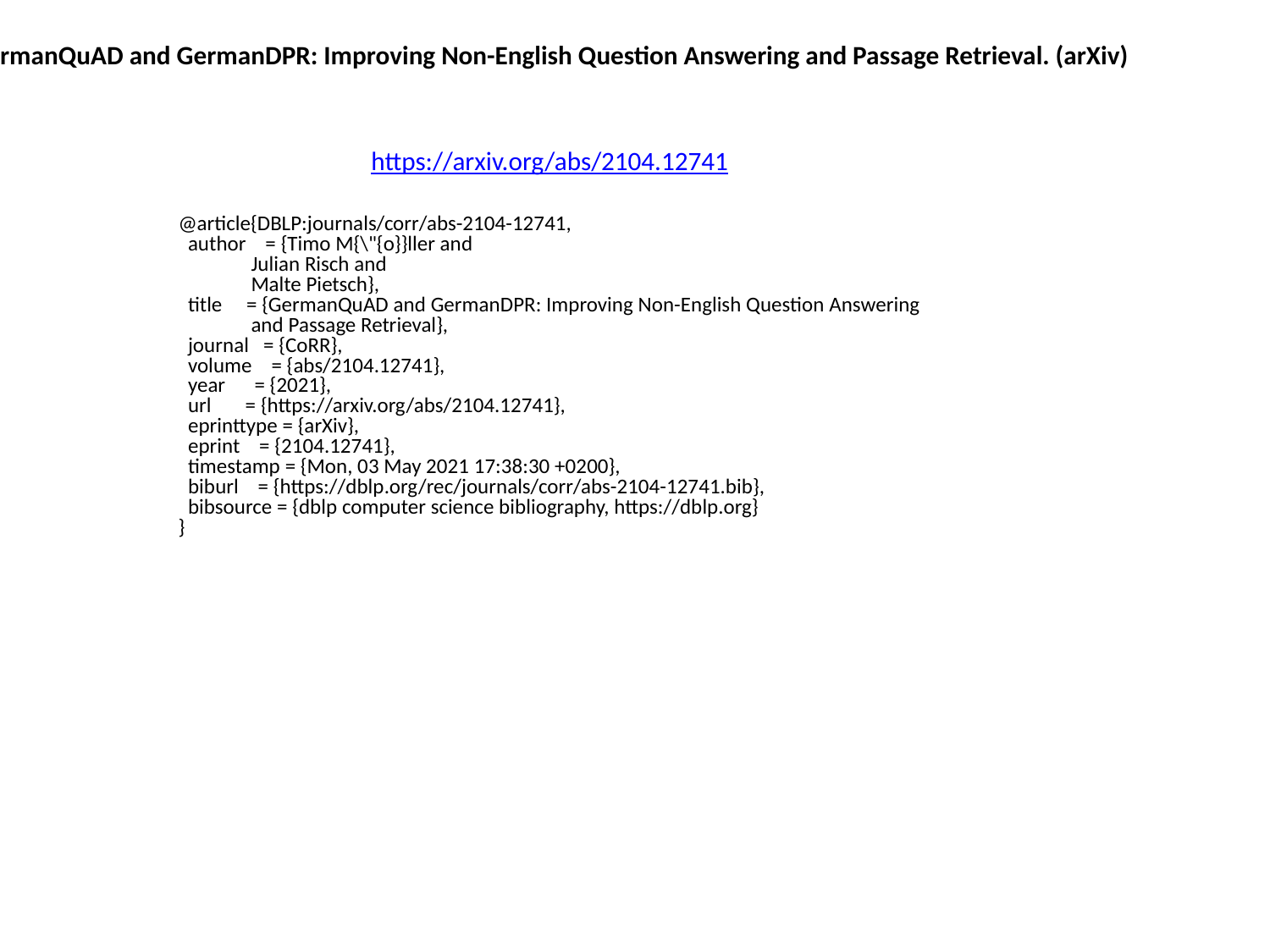

GermanQuAD and GermanDPR: Improving Non-English Question Answering and Passage Retrieval. (arXiv)

https://arxiv.org/abs/2104.12741

@article{DBLP:journals/corr/abs-2104-12741,
  author    = {Timo M{\"{o}}ller and
               Julian Risch and
               Malte Pietsch},
  title     = {GermanQuAD and GermanDPR: Improving Non-English Question Answering
               and Passage Retrieval},
  journal   = {CoRR},
  volume    = {abs/2104.12741},
  year      = {2021},
  url       = {https://arxiv.org/abs/2104.12741},
  eprinttype = {arXiv},
  eprint    = {2104.12741},
  timestamp = {Mon, 03 May 2021 17:38:30 +0200},
  biburl    = {https://dblp.org/rec/journals/corr/abs-2104-12741.bib},
  bibsource = {dblp computer science bibliography, https://dblp.org}
}